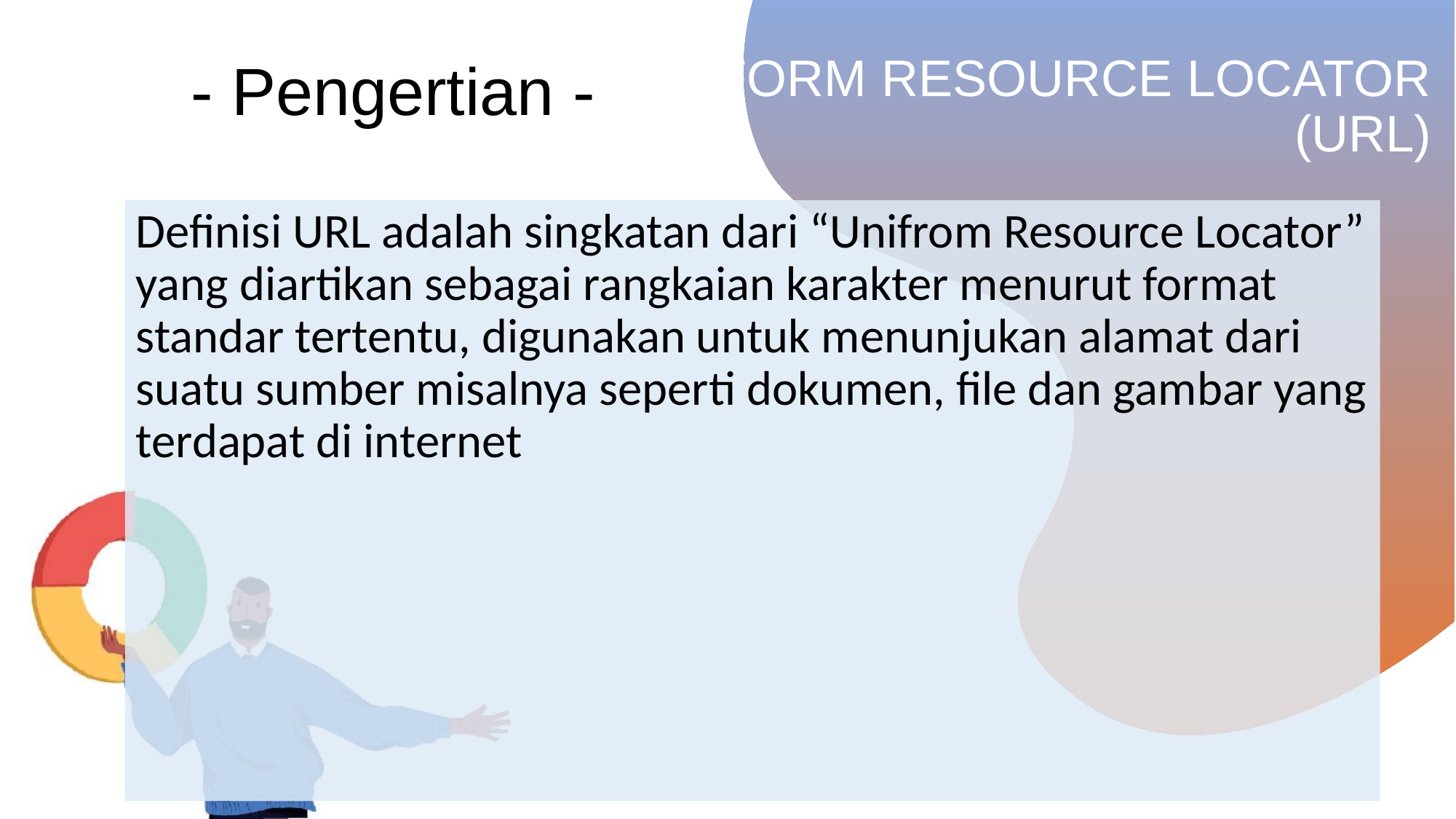

- Pengertian -
# UNIFORM RESOURCE LOCATOR (URL)
Definisi URL adalah singkatan dari “Unifrom Resource Locator” yang diartikan sebagai rangkaian karakter menurut format standar tertentu, digunakan untuk menunjukan alamat dari suatu sumber misalnya seperti dokumen, file dan gambar yang terdapat di internet